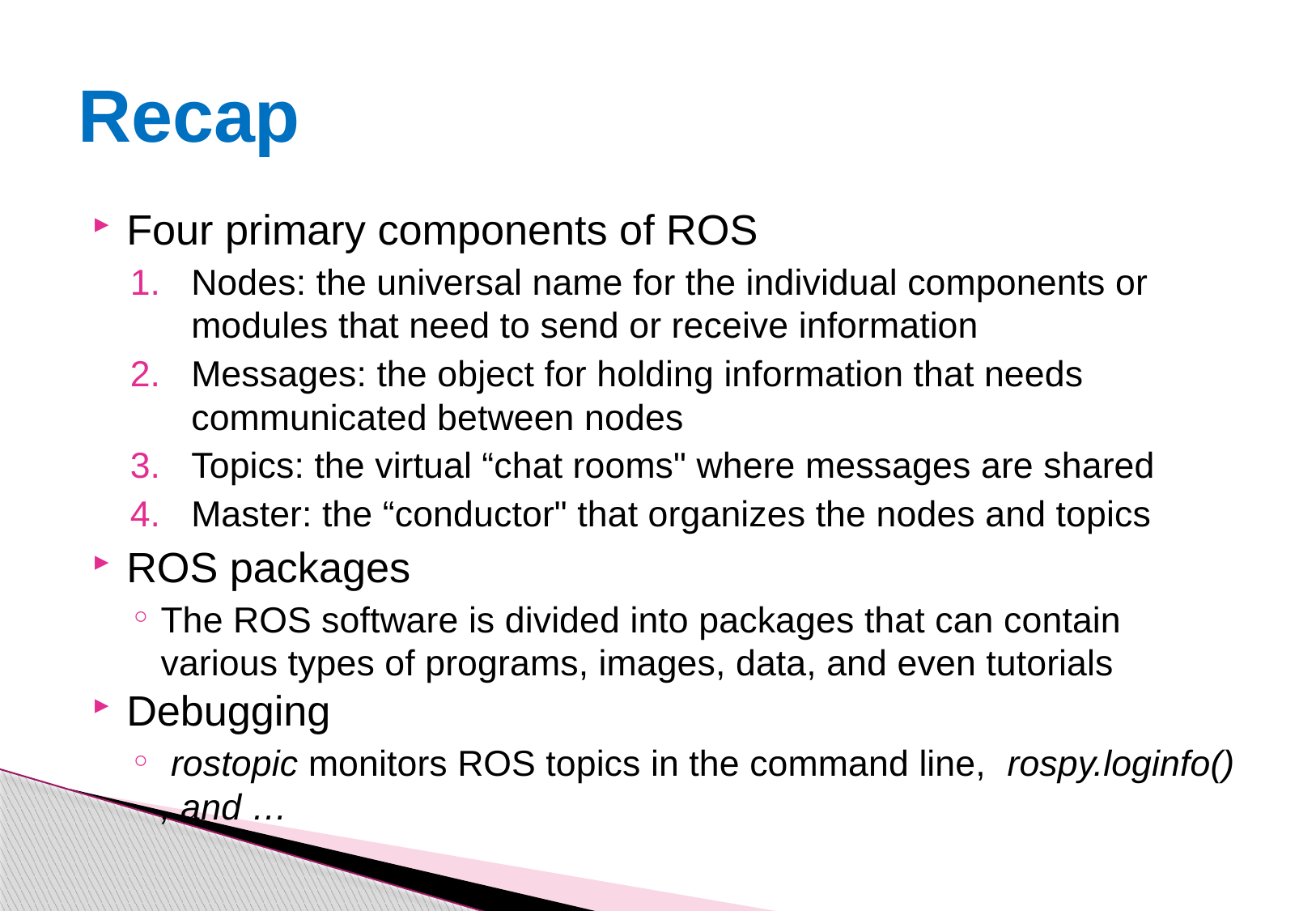

# Recap
Four primary components of ROS
Nodes: the universal name for the individual components or modules that need to send or receive information
Messages: the object for holding information that needs communicated between nodes
Topics: the virtual “chat rooms" where messages are shared
Master: the “conductor" that organizes the nodes and topics
ROS packages
The ROS software is divided into packages that can contain various types of programs, images, data, and even tutorials
Debugging
 rostopic monitors ROS topics in the command line,  rospy.loginfo() , and …